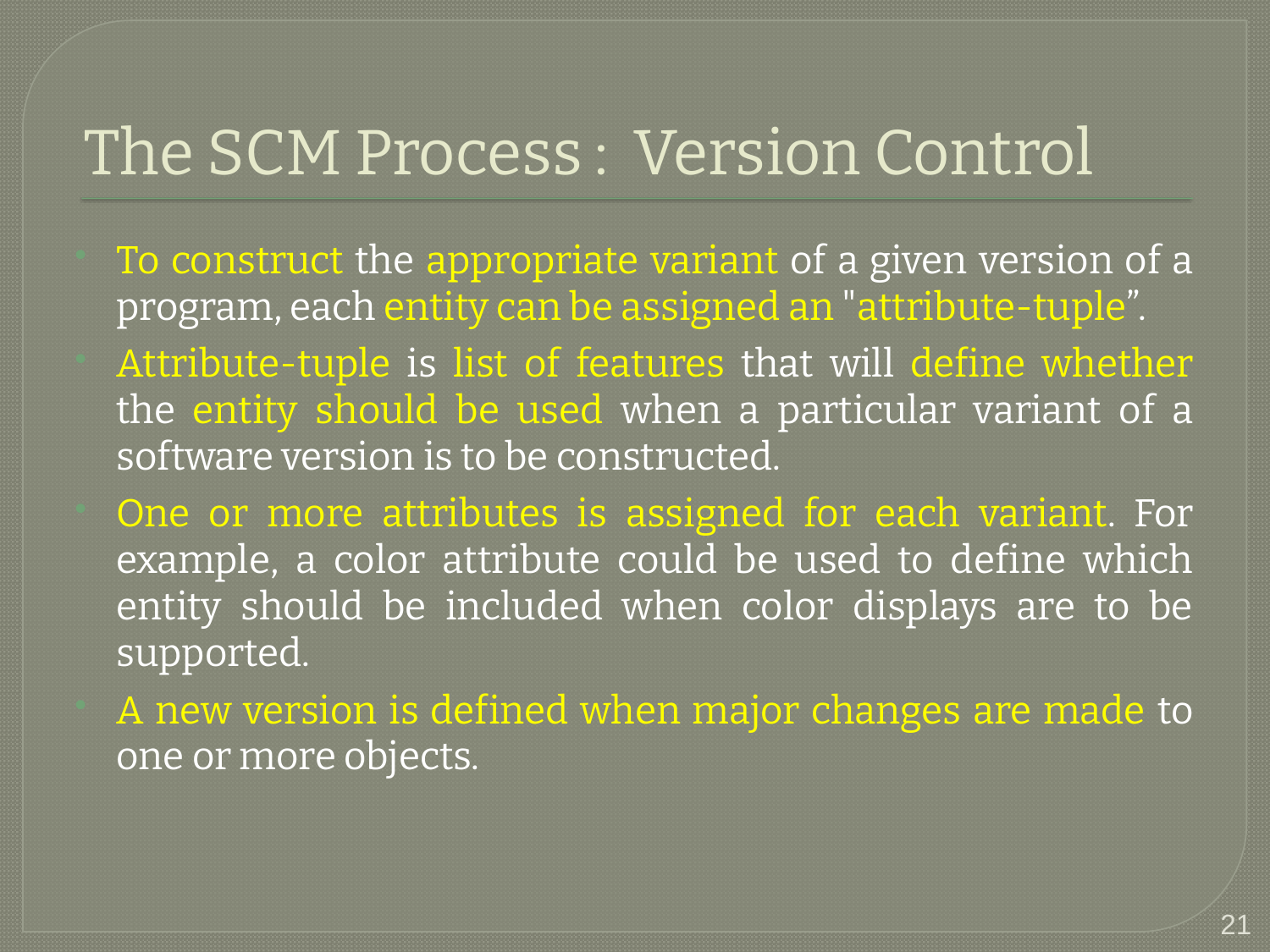

# The SCM Process :  Version Control
To construct the appropriate variant of a given version of a program, each entity can be assigned an "attribute-tuple”.
Attribute-tuple is list of features that will define whether the entity should be used when a particular variant of a software version is to be constructed.
One or more attributes is assigned for each variant. For example, a color attribute could be used to define which entity should be included when color displays are to be supported.
A new version is defined when major changes are made to one or more objects.

21